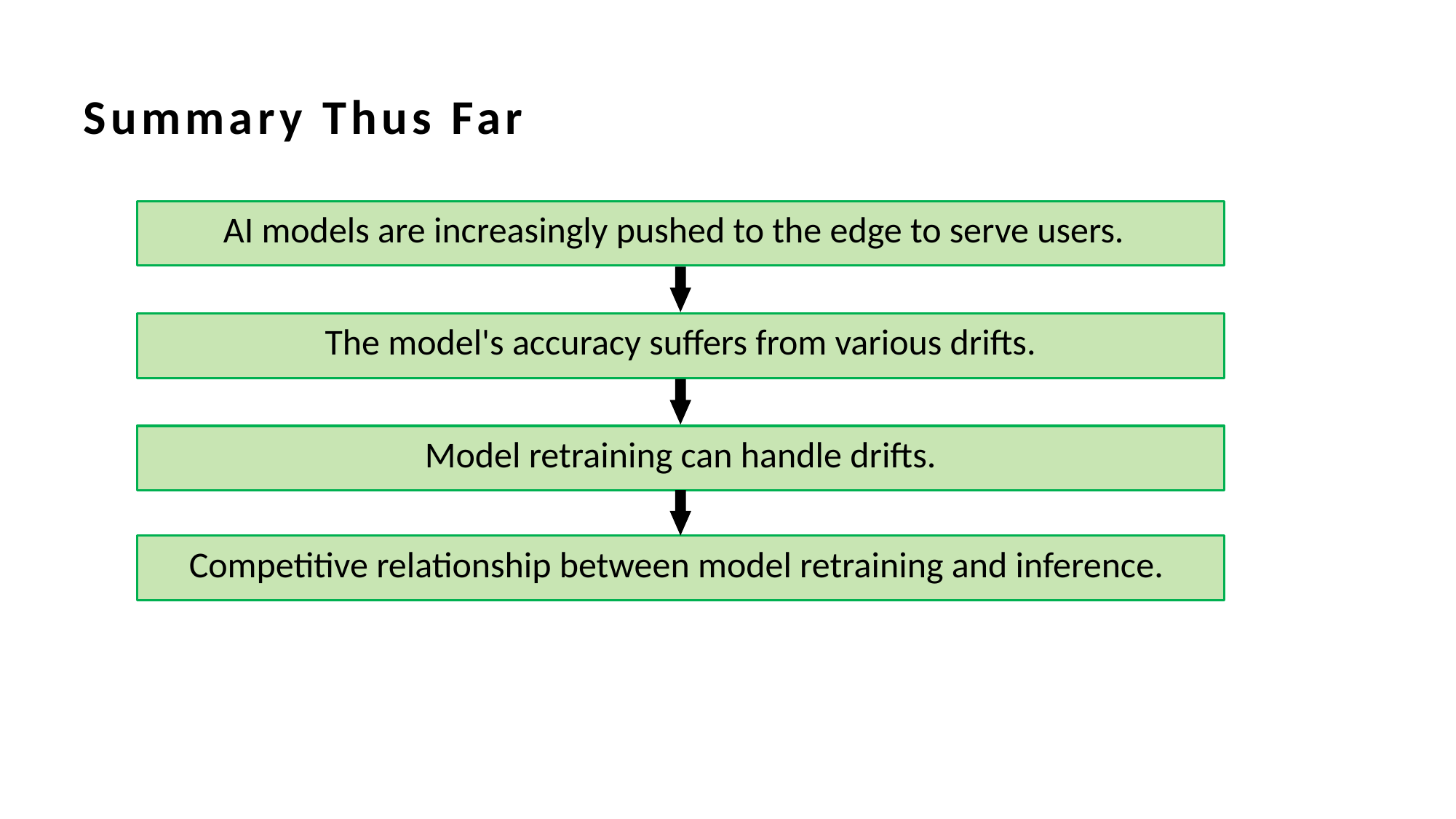

# Summary Thus Far
 AI models are increasingly pushed to the edge to serve users.

The model's accuracy suffers from various drifts.

Model retraining can handle drifts.

Competitive relationship between model retraining and inference.

8